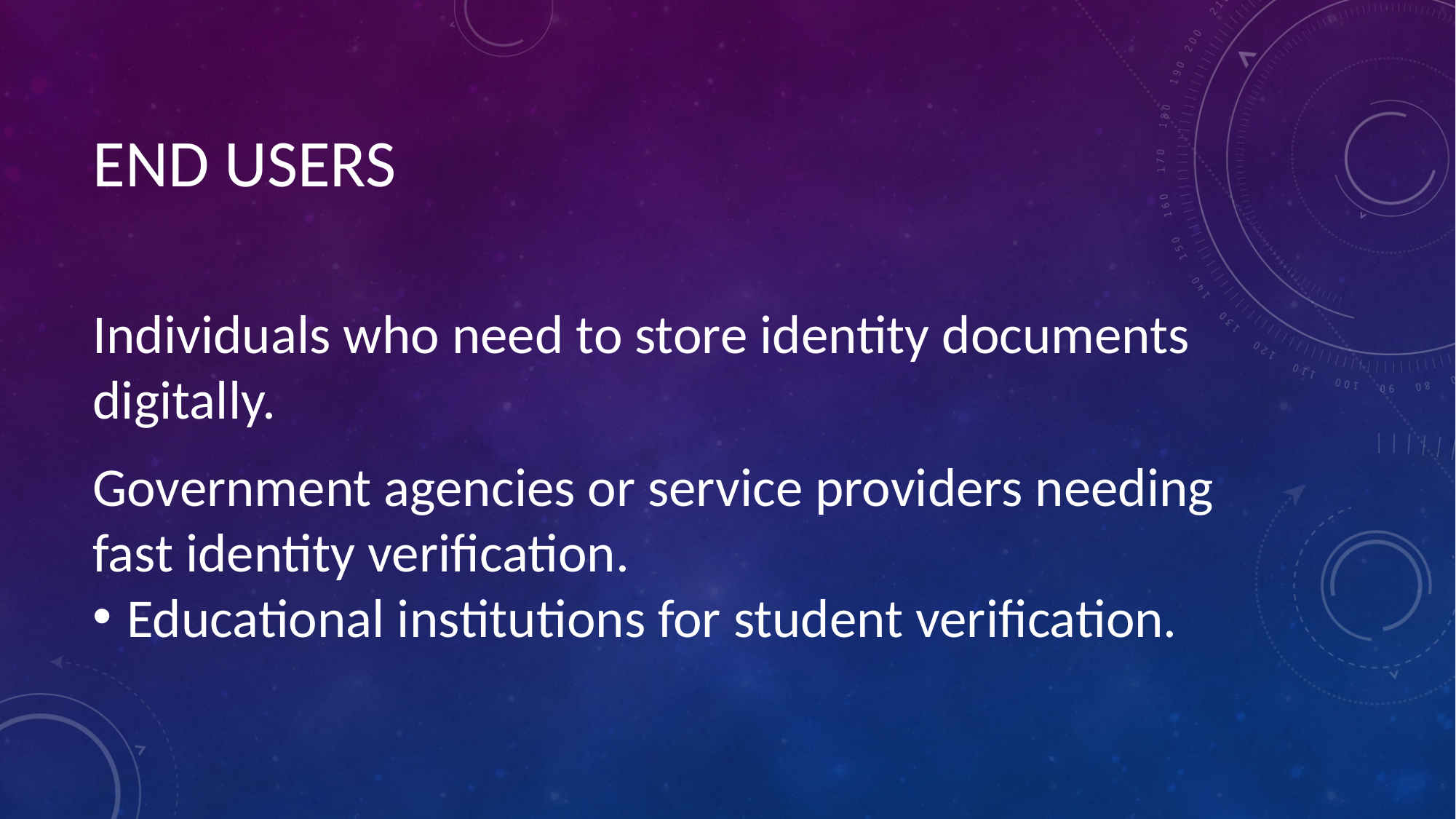

# End users
Individuals who need to store identity documents digitally.
Government agencies or service providers needing fast identity verification.
Educational institutions for student verification.